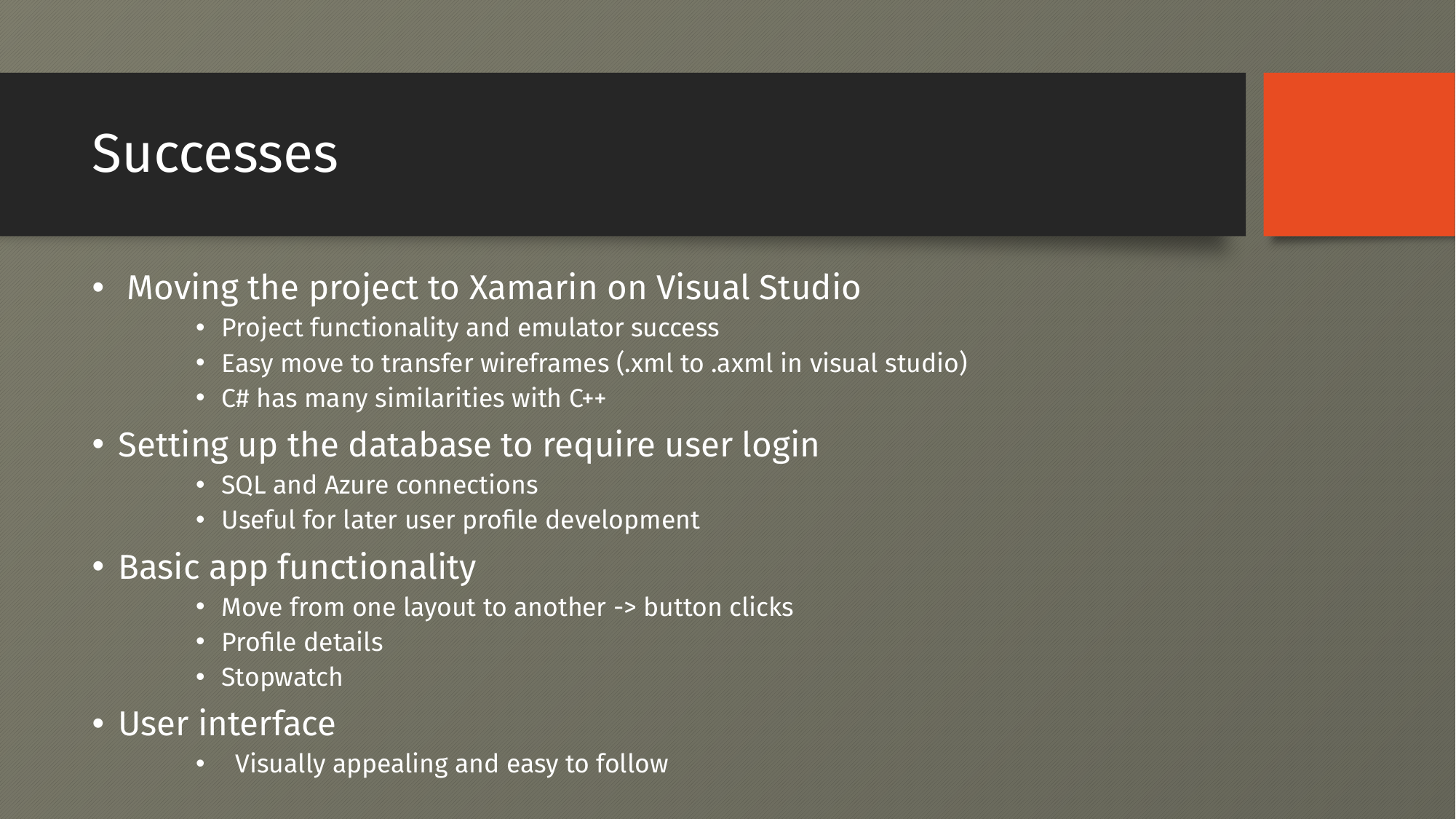

# Successes
 Moving the project to Xamarin on Visual Studio
Project functionality and emulator success
Easy move to transfer wireframes (.xml to .axml in visual studio)
C# has many similarities with C++
Setting up the database to require user login
SQL and Azure connections
Useful for later user profile development
Basic app functionality
Move from one layout to another -> button clicks
Profile details
Stopwatch
User interface
  Visually appealing and easy to follow